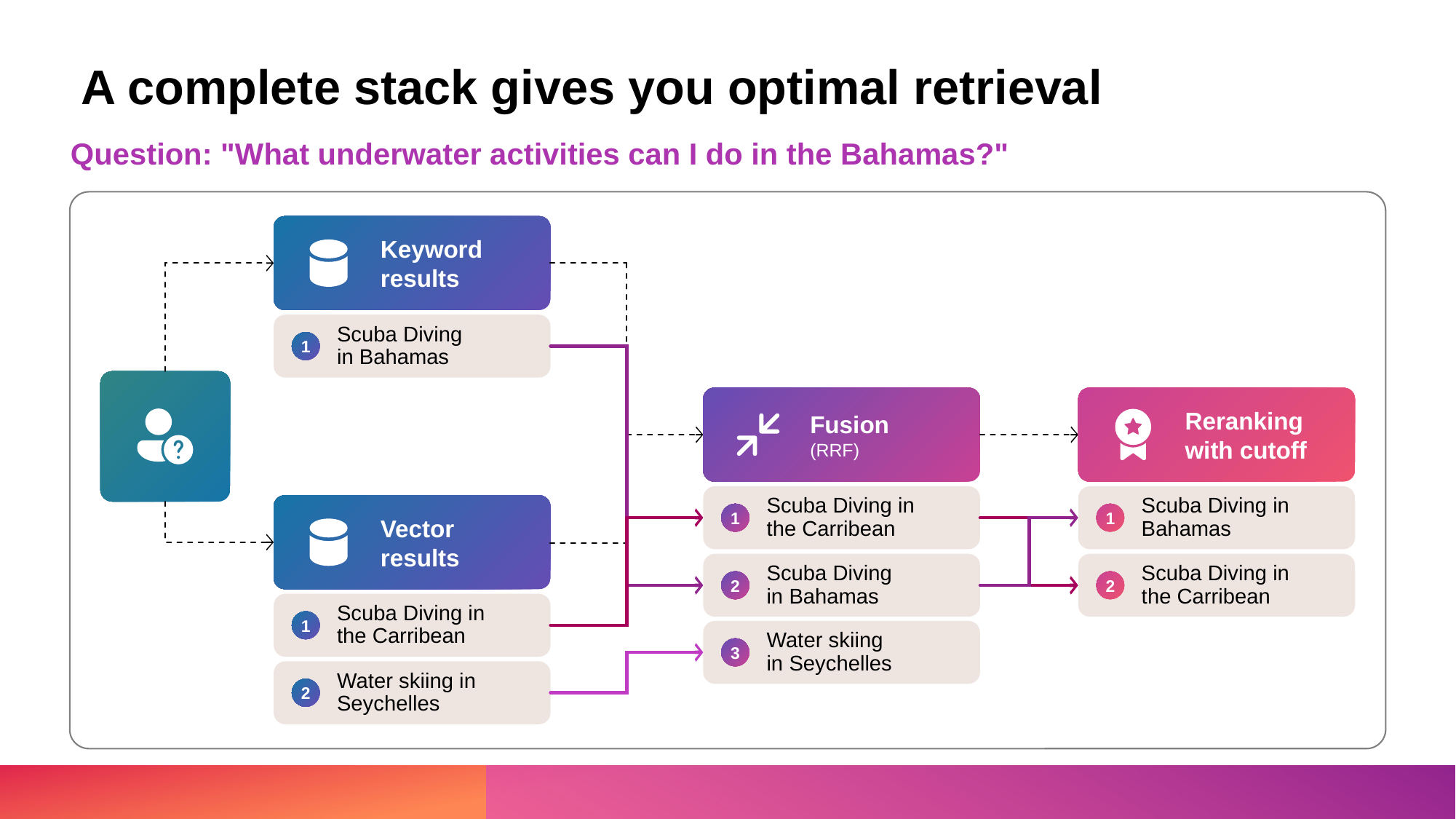

# A complete stack gives you optimal retrieval
Question: "What underwater activities can I do in the Bahamas?"

Keyword results

Scuba Diving
in Bahamas
1

Reranking with cutoff

Fusion
(RRF)

Scuba Diving in
the Carribean
Scuba Diving in Bahamas

1
1
Vector
results

Scuba Diving
in Bahamas
Scuba Diving in
the Carribean
2
2

Scuba Diving in
the Carribean
1

Water skiing
in Seychelles
3

Water skiing in Seychelles
2